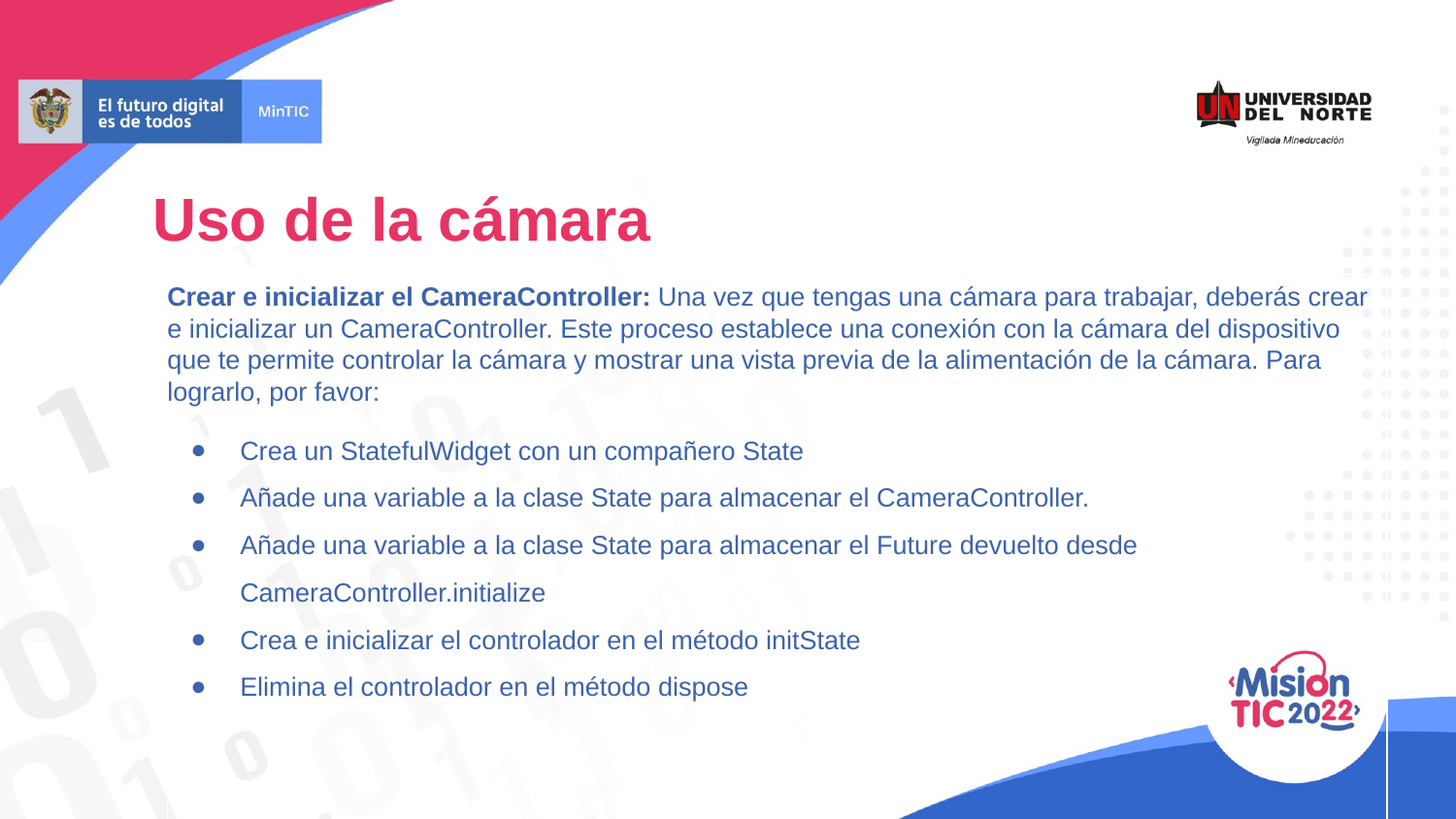

# Uso de la cámara
Crear e inicializar el CameraController: Una vez que tengas una cámara para trabajar, deberás crear e inicializar un CameraController. Este proceso establece una conexión con la cámara del dispositivo que te permite controlar la cámara y mostrar una vista previa de la alimentación de la cámara. Para lograrlo, por favor:
Crea un StatefulWidget con un compañero State
Añade una variable a la clase State para almacenar el CameraController.
Añade una variable a la clase State para almacenar el Future devuelto desde CameraController.initialize
Crea e inicializar el controlador en el método initState
Elimina el controlador en el método dispose